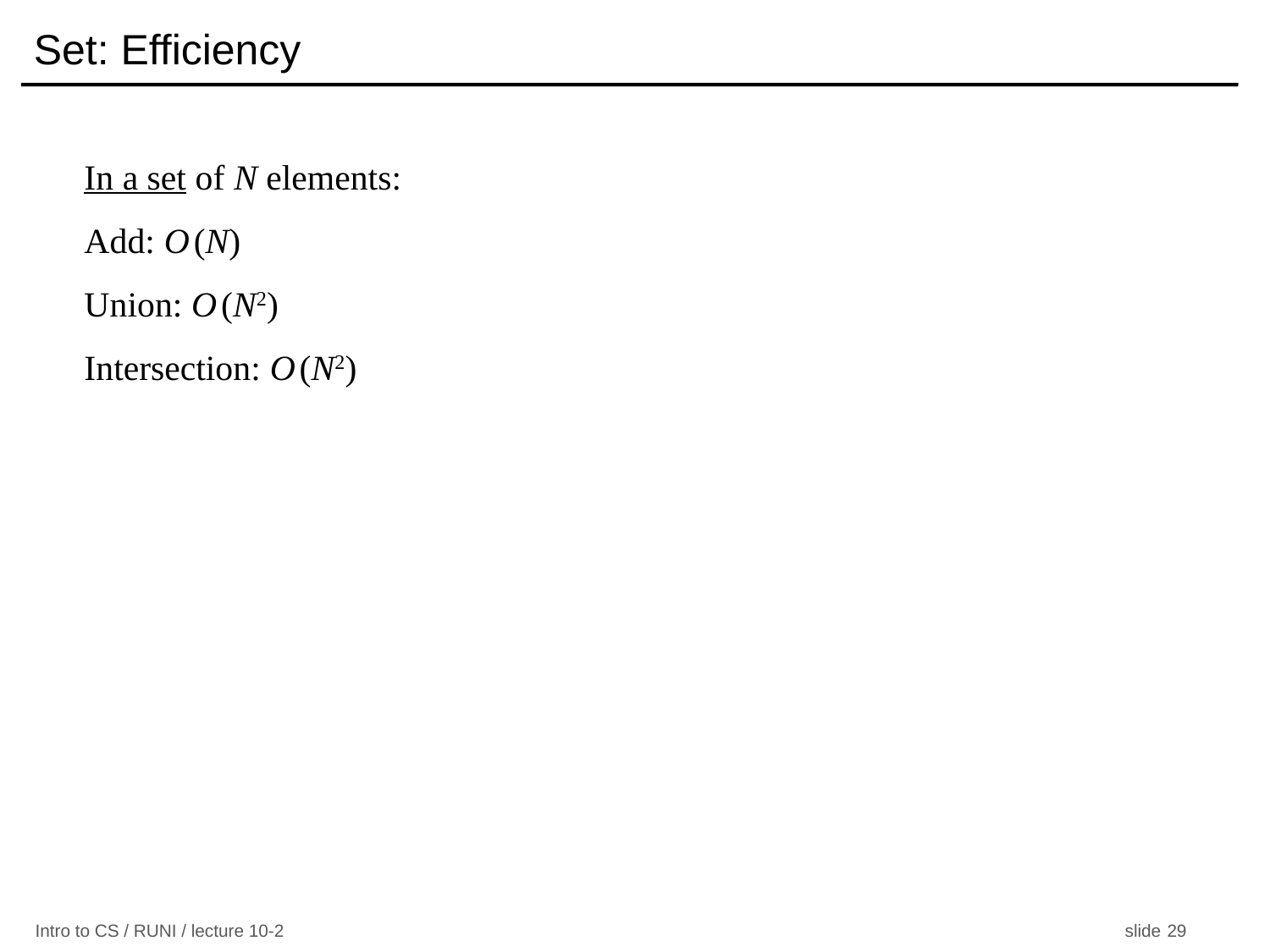

# Set: Efficiency
In a set of N elements:
Add: O (N)
Union: O (N2)
Intersection: O (N2)